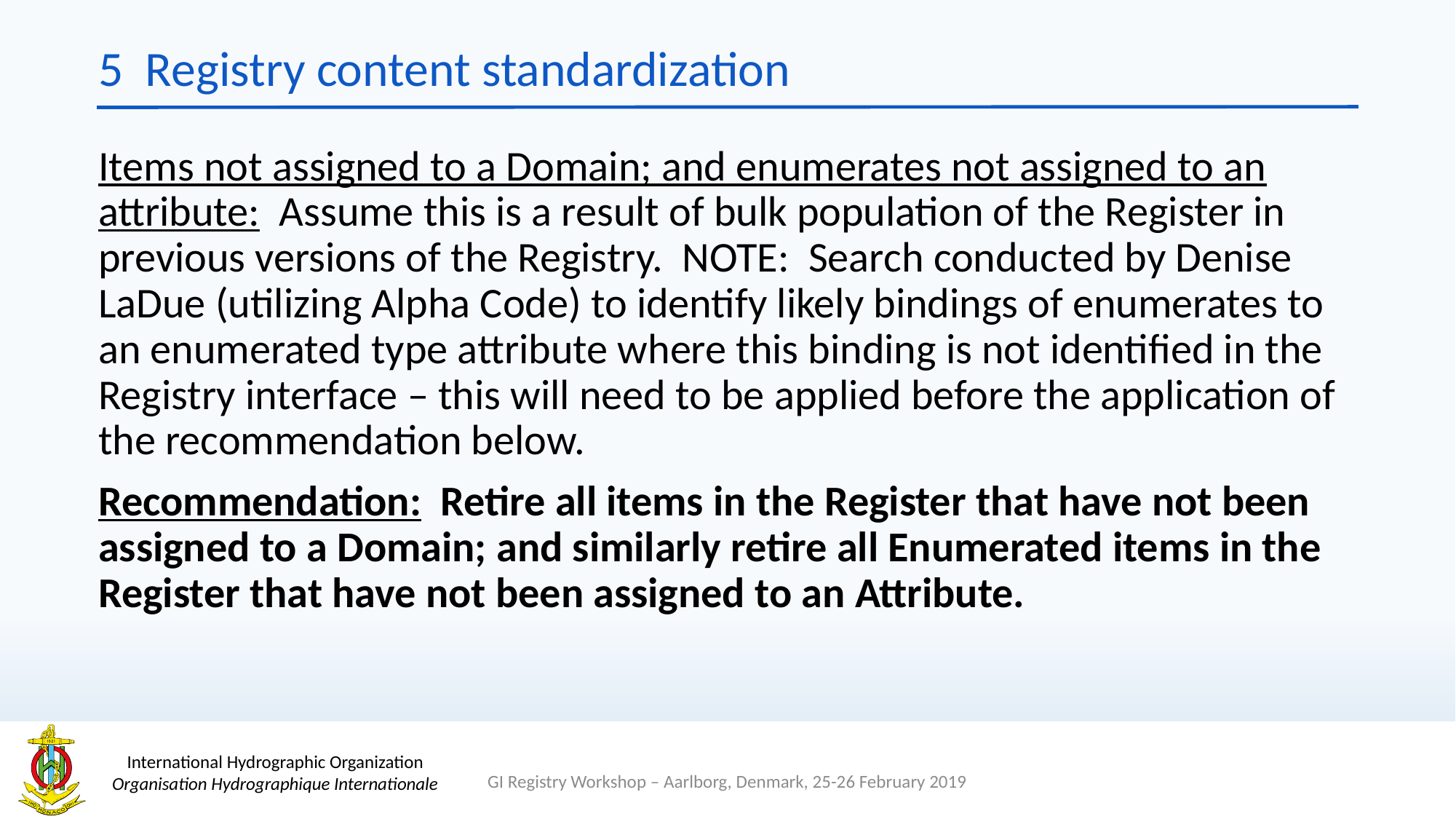

# 5  Registry content standardization
Items not assigned to a Domain; and enumerates not assigned to an attribute:  Assume this is a result of bulk population of the Register in previous versions of the Registry.  NOTE:  Search conducted by Denise LaDue (utilizing Alpha Code) to identify likely bindings of enumerates to an enumerated type attribute where this binding is not identified in the Registry interface – this will need to be applied before the application of the recommendation below.
Recommendation:  Retire all items in the Register that have not been assigned to a Domain; and similarly retire all Enumerated items in the Register that have not been assigned to an Attribute.

GI Registry Workshop – Aarlborg, Denmark, 25-26 February 2019